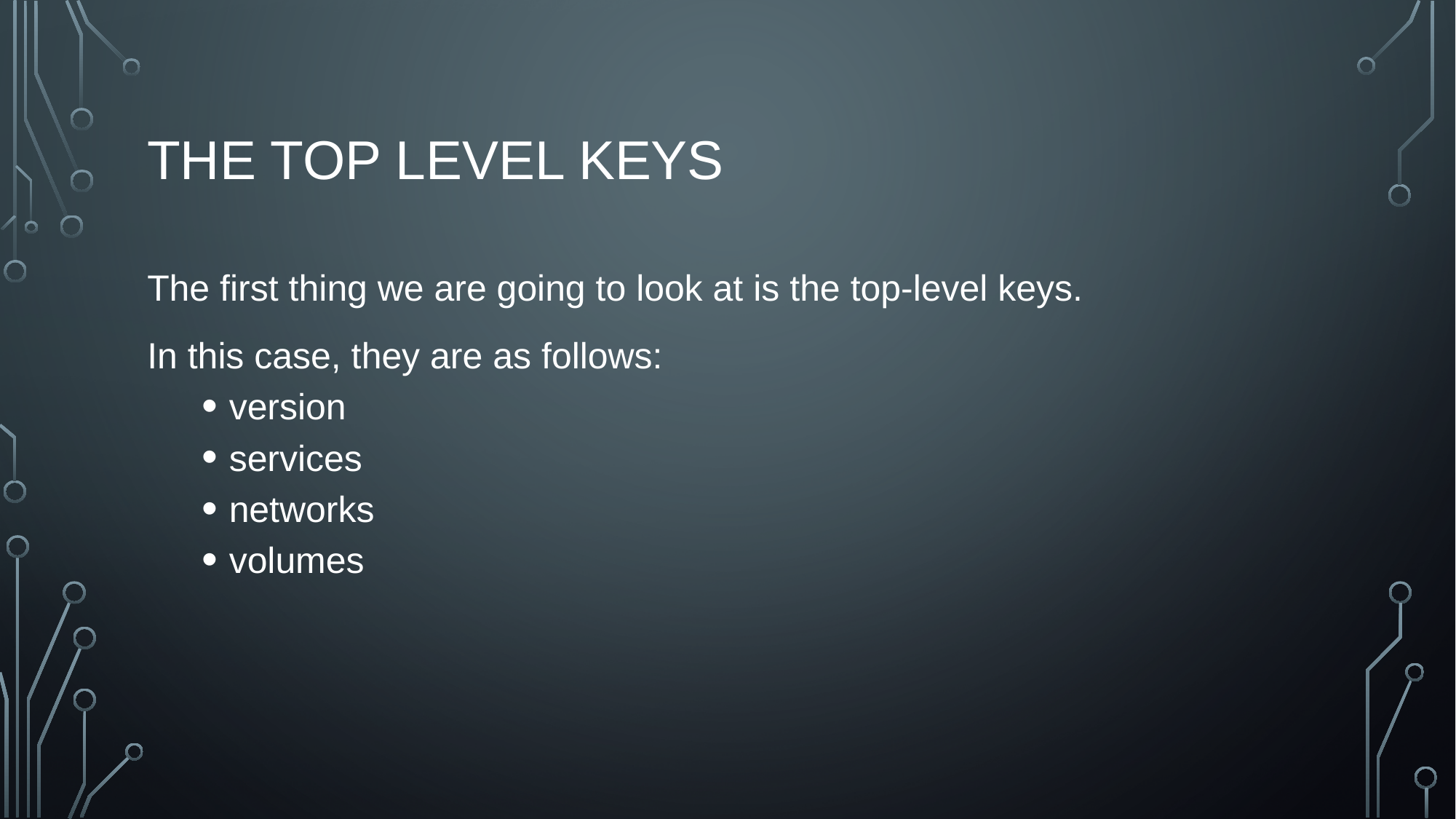

# The top level keys
The first thing we are going to look at is the top-level keys.
In this case, they are as follows:
version
services
networks
volumes